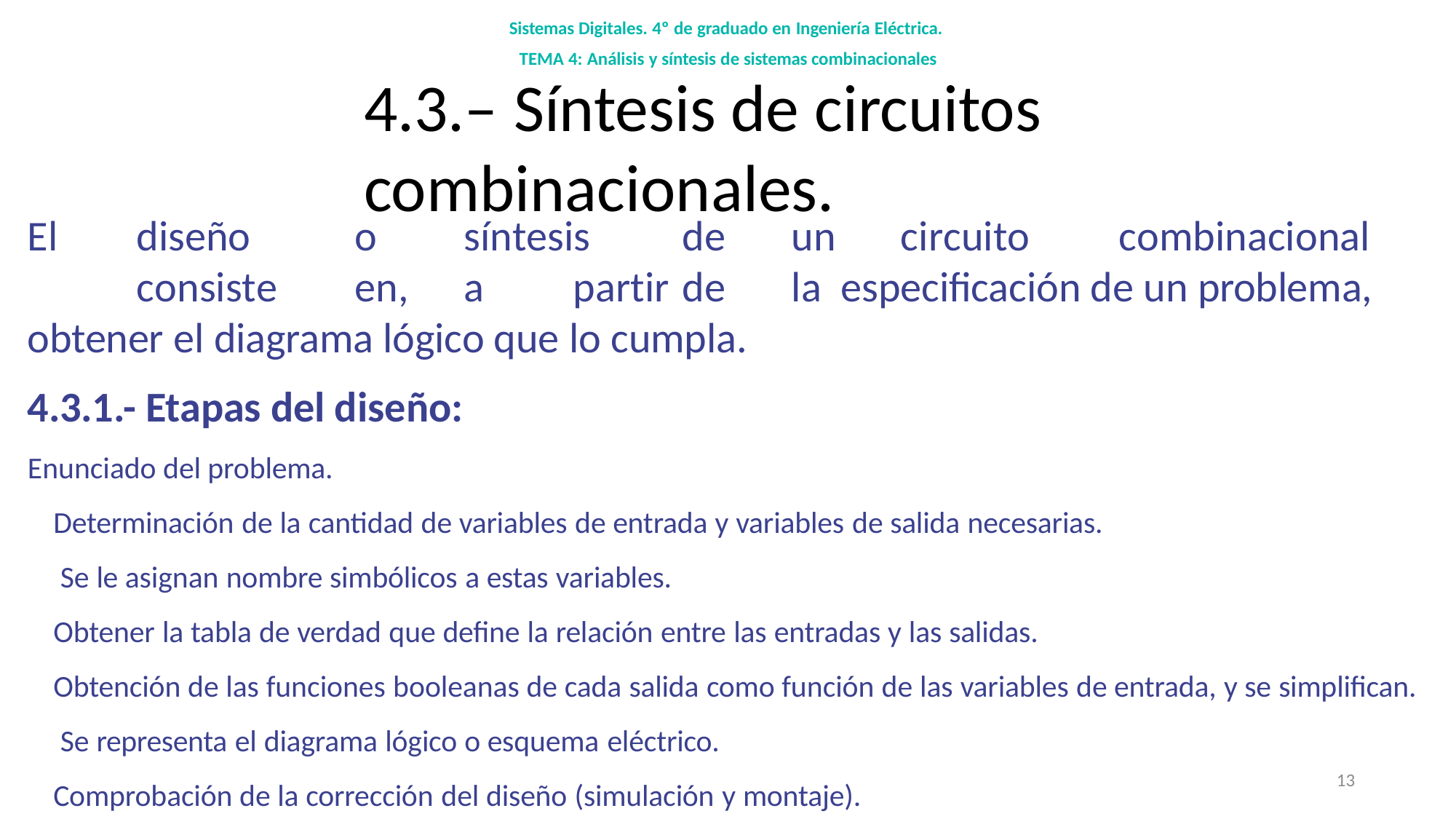

Sistemas Digitales. 4º de graduado en Ingeniería Eléctrica.  TEMA 4: Análisis y síntesis de sistemas combinacionales
# 4.3.– Síntesis de circuitos combinacionales.
El	diseño	o	síntesis	de	un	circuito	combinacional	consiste	en,	a	partir	de	la  especificación de un problema, obtener el diagrama lógico que lo cumpla.
4.3.1.- Etapas del diseño:
Enunciado del problema.
Determinación de la cantidad de variables de entrada y variables de salida necesarias.  Se le asignan nombre simbólicos a estas variables.
Obtener la tabla de verdad que define la relación entre las entradas y las salidas.
Obtención de las funciones booleanas de cada salida como función de las variables de entrada, y se simplifican.  Se representa el diagrama lógico o esquema eléctrico.
Comprobación de la corrección del diseño (simulación y montaje).
13